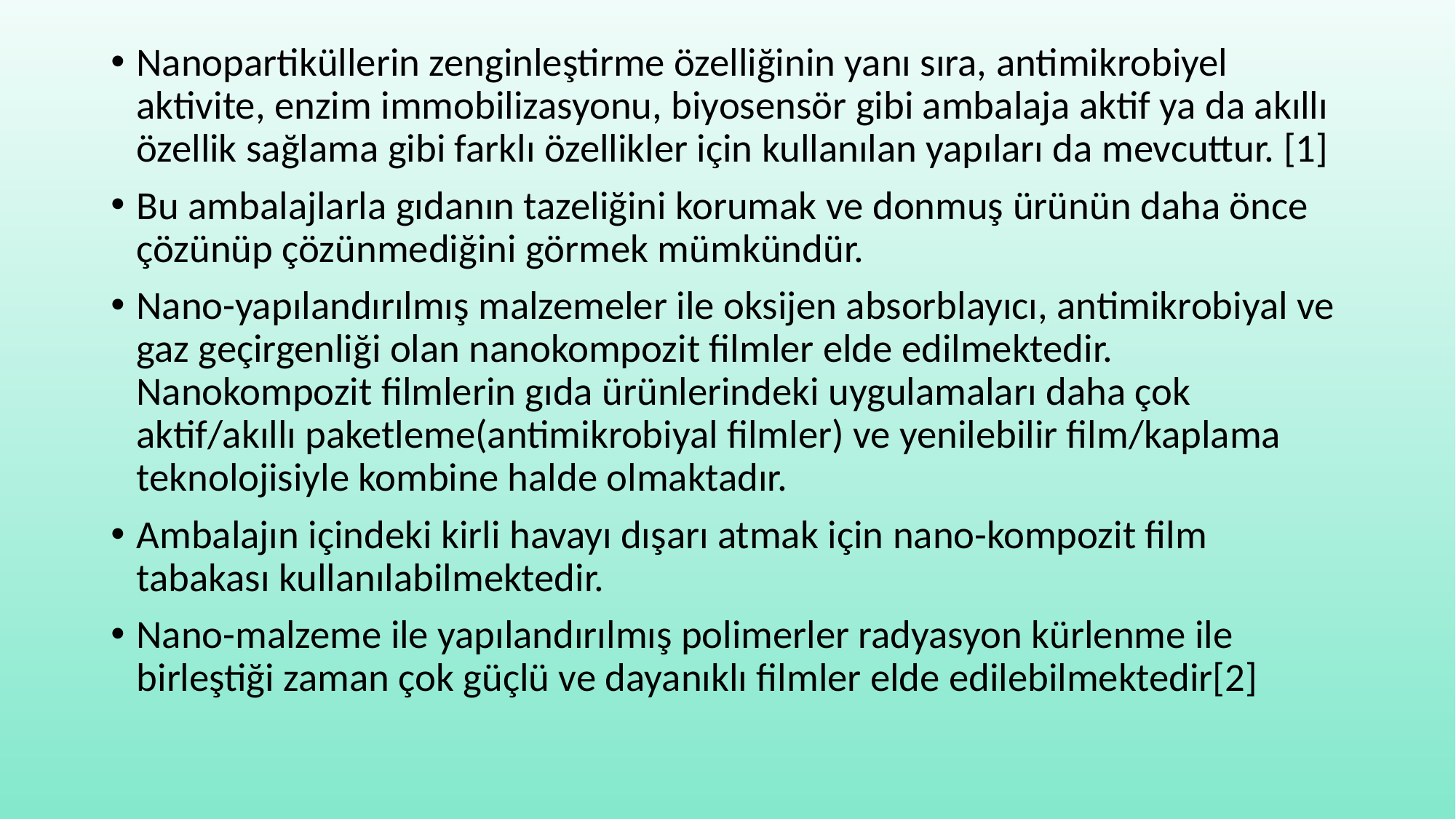

Nanopartiküllerin zenginleştirme özelliğinin yanı sıra, antimikrobiyel aktivite, enzim immobilizasyonu, biyosensör gibi ambalaja aktif ya da akıllı özellik sağlama gibi farklı özellikler için kullanılan yapıları da mevcuttur. [1]
Bu ambalajlarla gıdanın tazeliğini korumak ve donmuş ürünün daha önce çözünüp çözünmediğini görmek mümkündür.
Nano-yapılandırılmış malzemeler ile oksijen absorblayıcı, antimikrobiyal ve gaz geçirgenliği olan nanokompozit filmler elde edilmektedir. Nanokompozit filmlerin gıda ürünlerindeki uygulamaları daha çok aktif/akıllı paketleme(antimikrobiyal filmler) ve yenilebilir film/kaplama teknolojisiyle kombine halde olmaktadır.
Ambalajın içindeki kirli havayı dışarı atmak için nano-kompozit film tabakası kullanılabilmektedir.
Nano-malzeme ile yapılandırılmış polimerler radyasyon kürlenme ile birleştiği zaman çok güçlü ve dayanıklı filmler elde edilebilmektedir[2]